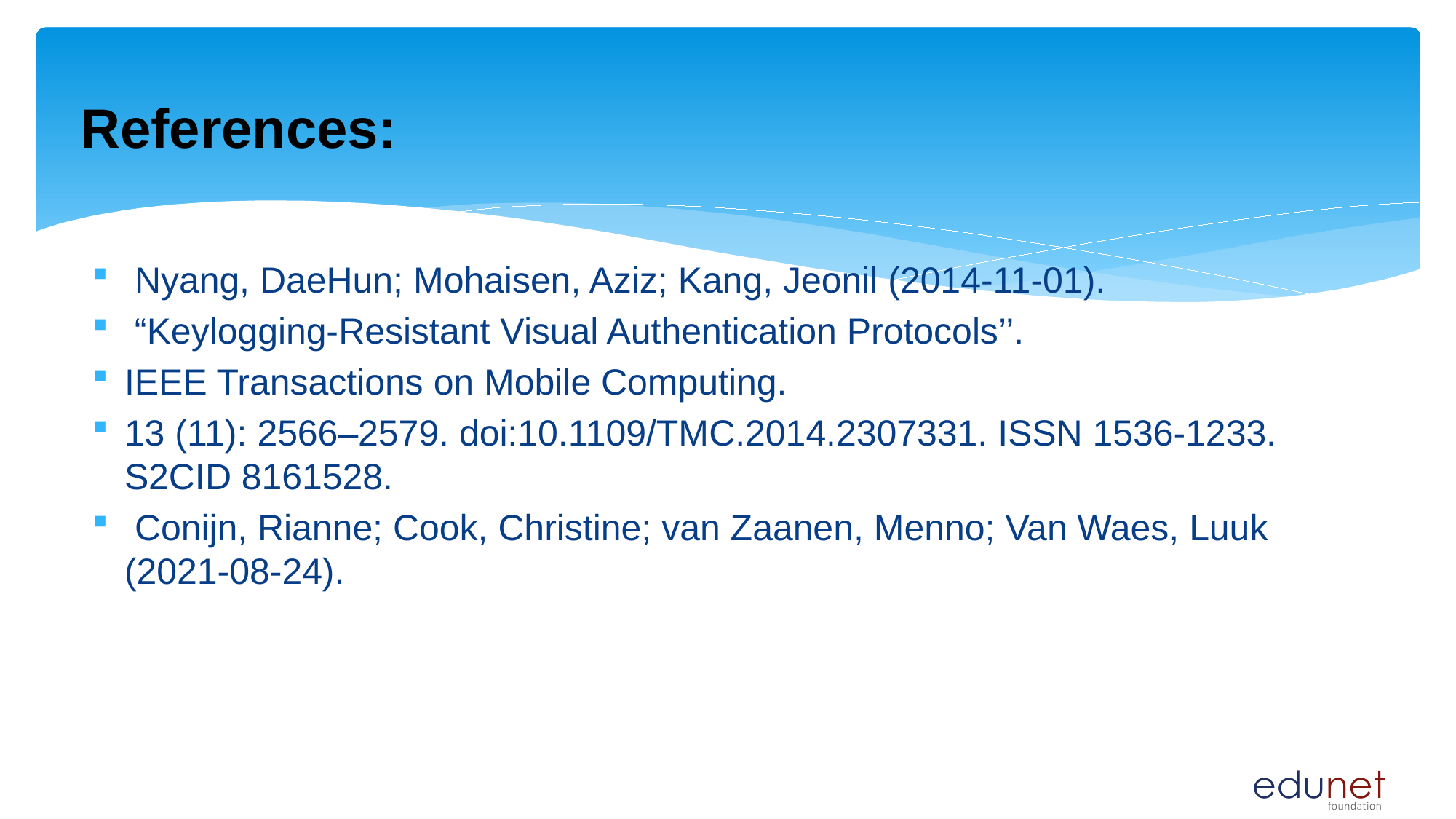

# References:
 Nyang, DaeHun; Mohaisen, Aziz; Kang, Jeonil (2014-11-01).
 “Keylogging-Resistant Visual Authentication Protocols’’.
IEEE Transactions on Mobile Computing.
13 (11): 2566–2579. doi:10.1109/TMC.2014.2307331. ISSN 1536-1233. S2CID 8161528.
 Conijn, Rianne; Cook, Christine; van Zaanen, Menno; Van Waes, Luuk (2021-08-24).